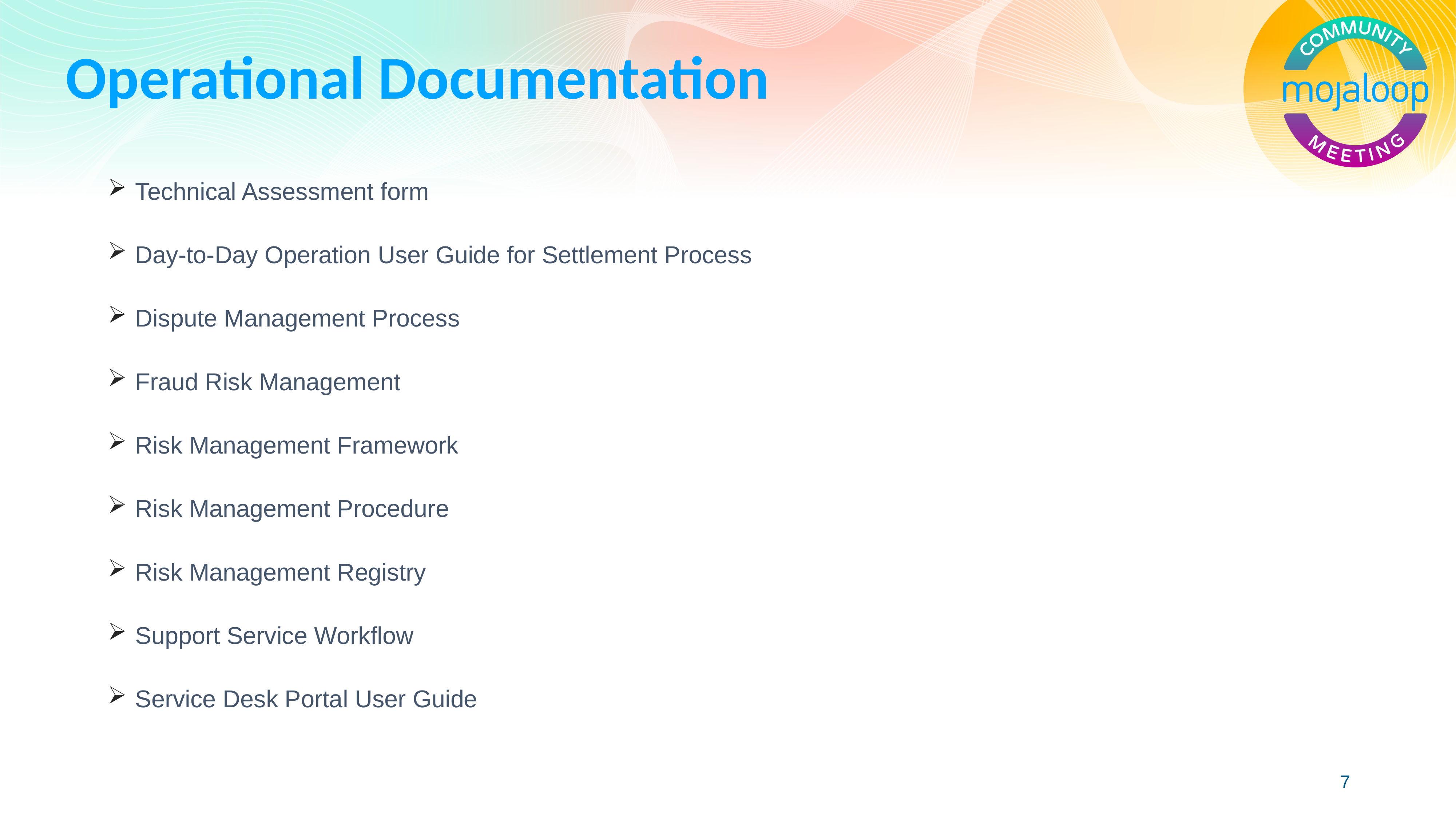

# Operational Documentation
Technical Assessment form
Day-to-Day Operation User Guide for Settlement Process
Dispute Management Process
Fraud Risk Management
Risk Management Framework
Risk Management Procedure
Risk Management Registry
Support Service Workflow
Service Desk Portal User Guide

7